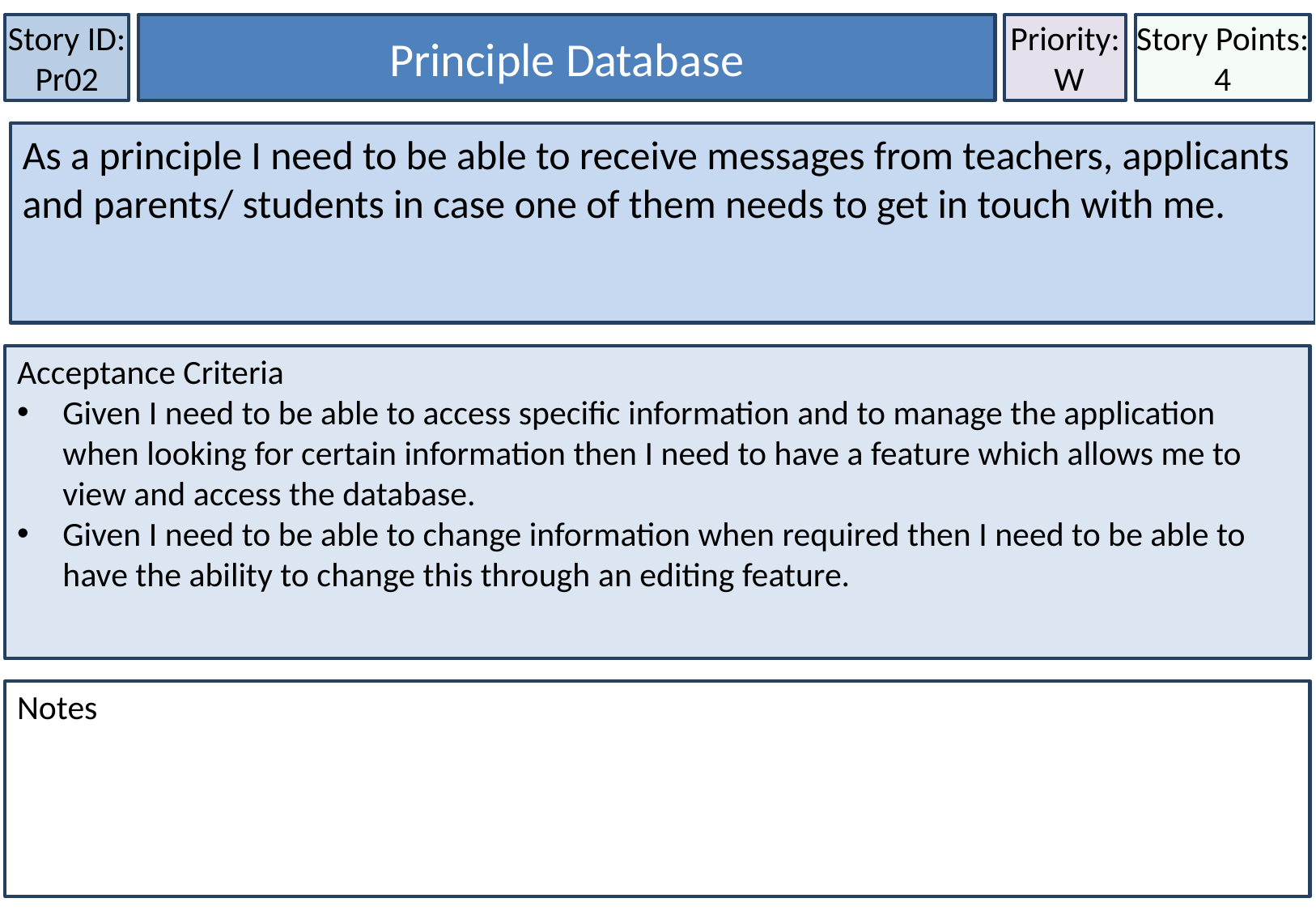

Story ID: Pr02
Principle Database
Priority:
 W
Story Points: 4
As a principle I need to be able to receive messages from teachers, applicants and parents/ students in case one of them needs to get in touch with me.
Acceptance Criteria
Given I need to be able to access specific information and to manage the application  when looking for certain information then I need to have a feature which allows me to view and access the database.
Given I need to be able to change information when required then I need to be able to have the ability to change this through an editing feature.
Notes